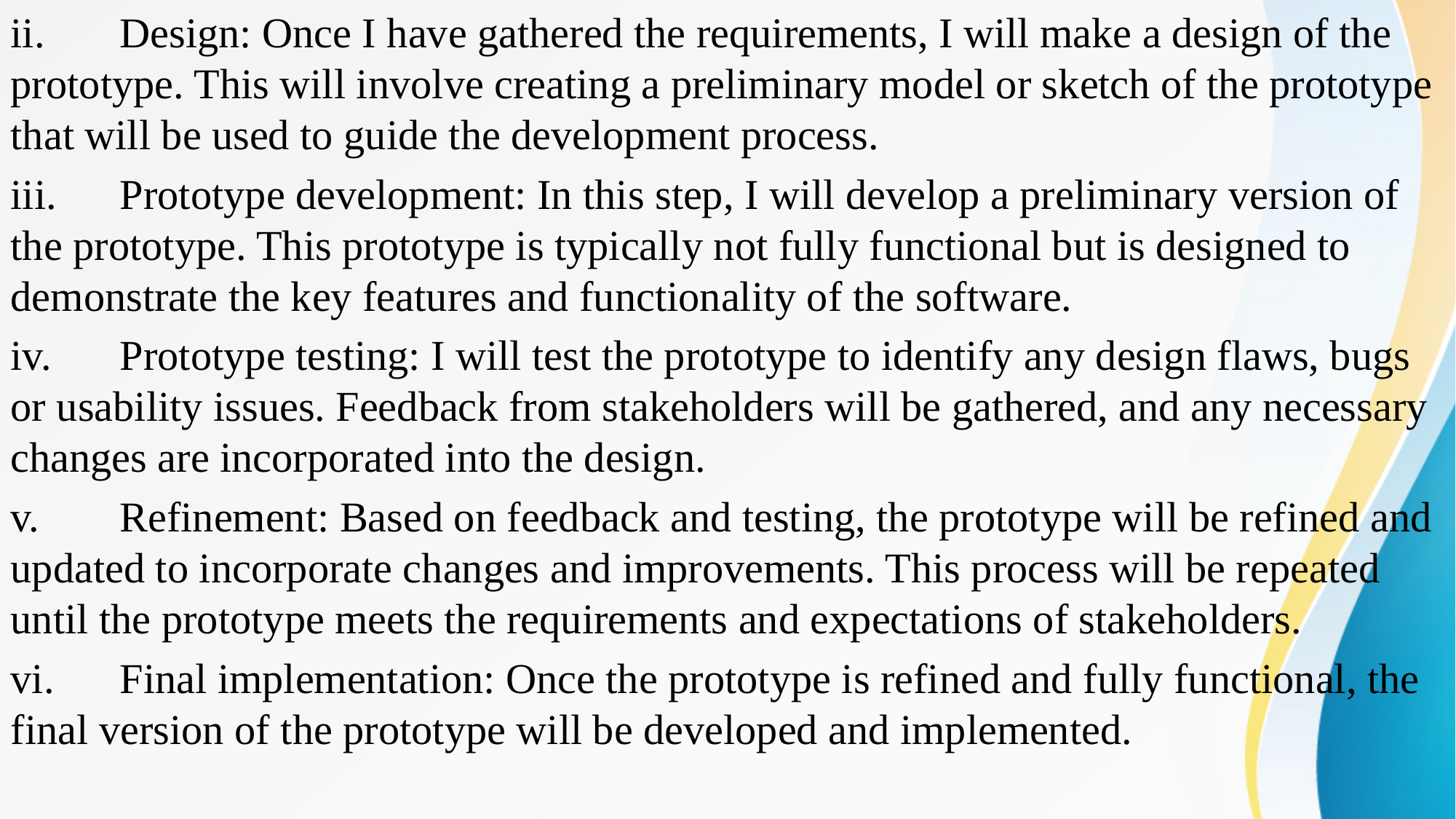

ii.	Design: Once I have gathered the requirements, I will make a design of the prototype. This will involve creating a preliminary model or sketch of the prototype that will be used to guide the development process.
iii.	Prototype development: In this step, I will develop a preliminary version of the prototype. This prototype is typically not fully functional but is designed to demonstrate the key features and functionality of the software.
iv.	Prototype testing: I will test the prototype to identify any design flaws, bugs or usability issues. Feedback from stakeholders will be gathered, and any necessary changes are incorporated into the design.
v.	Refinement: Based on feedback and testing, the prototype will be refined and updated to incorporate changes and improvements. This process will be repeated until the prototype meets the requirements and expectations of stakeholders.
vi.	Final implementation: Once the prototype is refined and fully functional, the final version of the prototype will be developed and implemented.